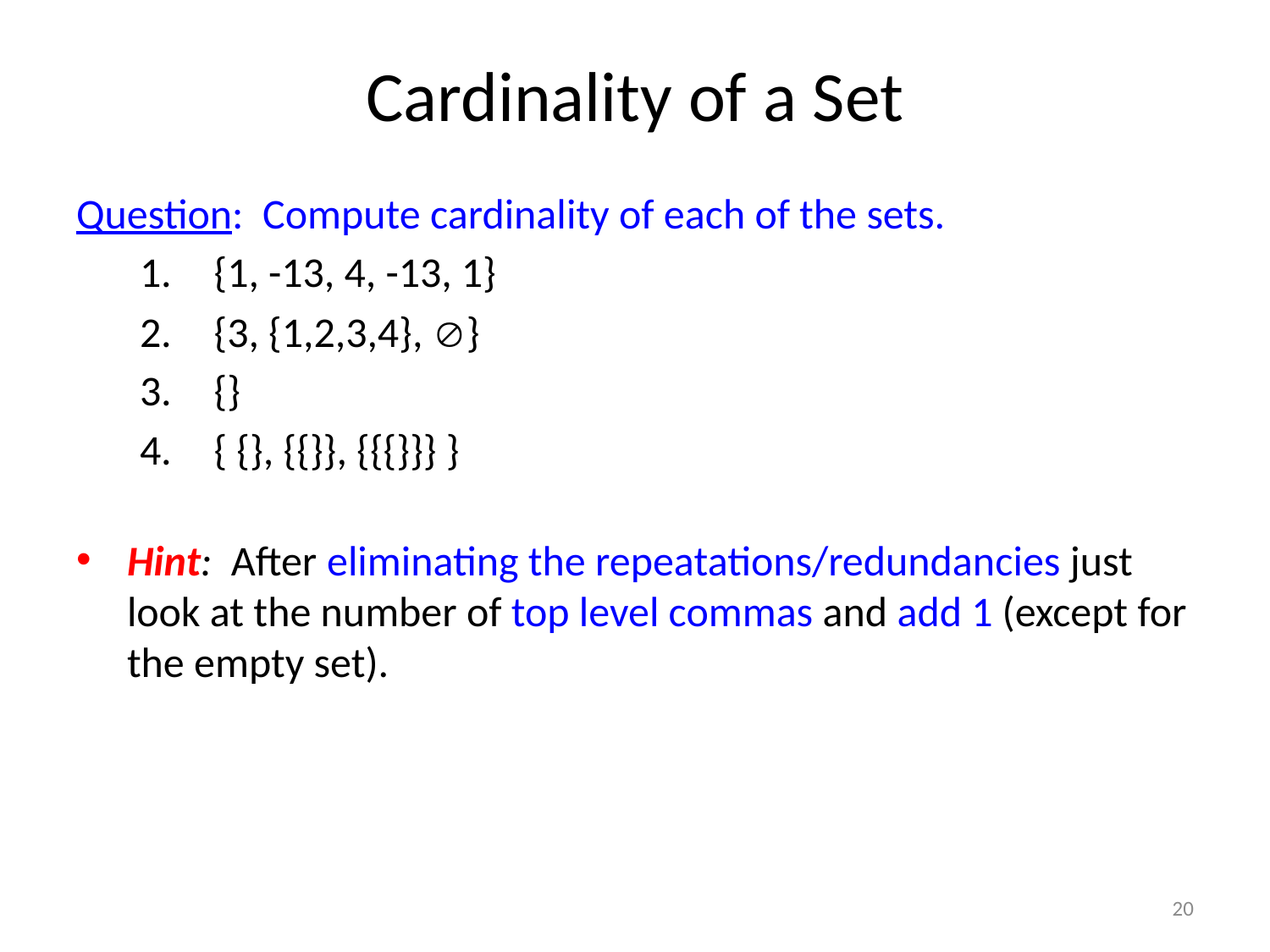

# Cardinality of a Set
Question:  Compute cardinality of each of the sets.
{1, -13, 4, -13, 1}
{3, {1,2,3,4}, ∅}
{}
{ {}, {{}}, {{{}}} }

Hint:  After eliminating the repeatations/redundancies just look at the number of top level commas and add 1 (except for the empty set).

20